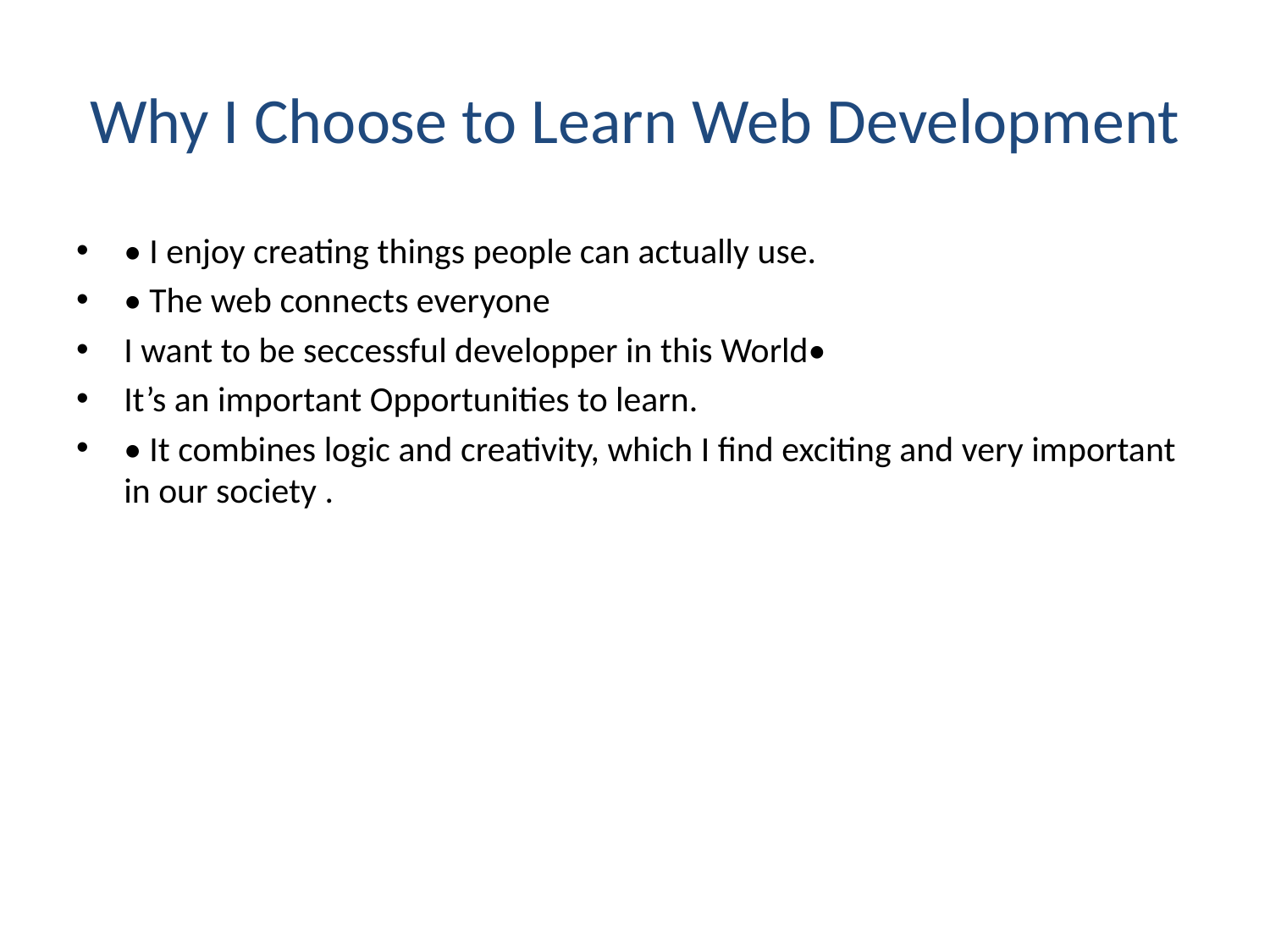

# Why I Choose to Learn Web Development
• I enjoy creating things people can actually use.
• The web connects everyone
I want to be seccessful developper in this World•
It’s an important Opportunities to learn.
• It combines logic and creativity, which I find exciting and very important in our society .